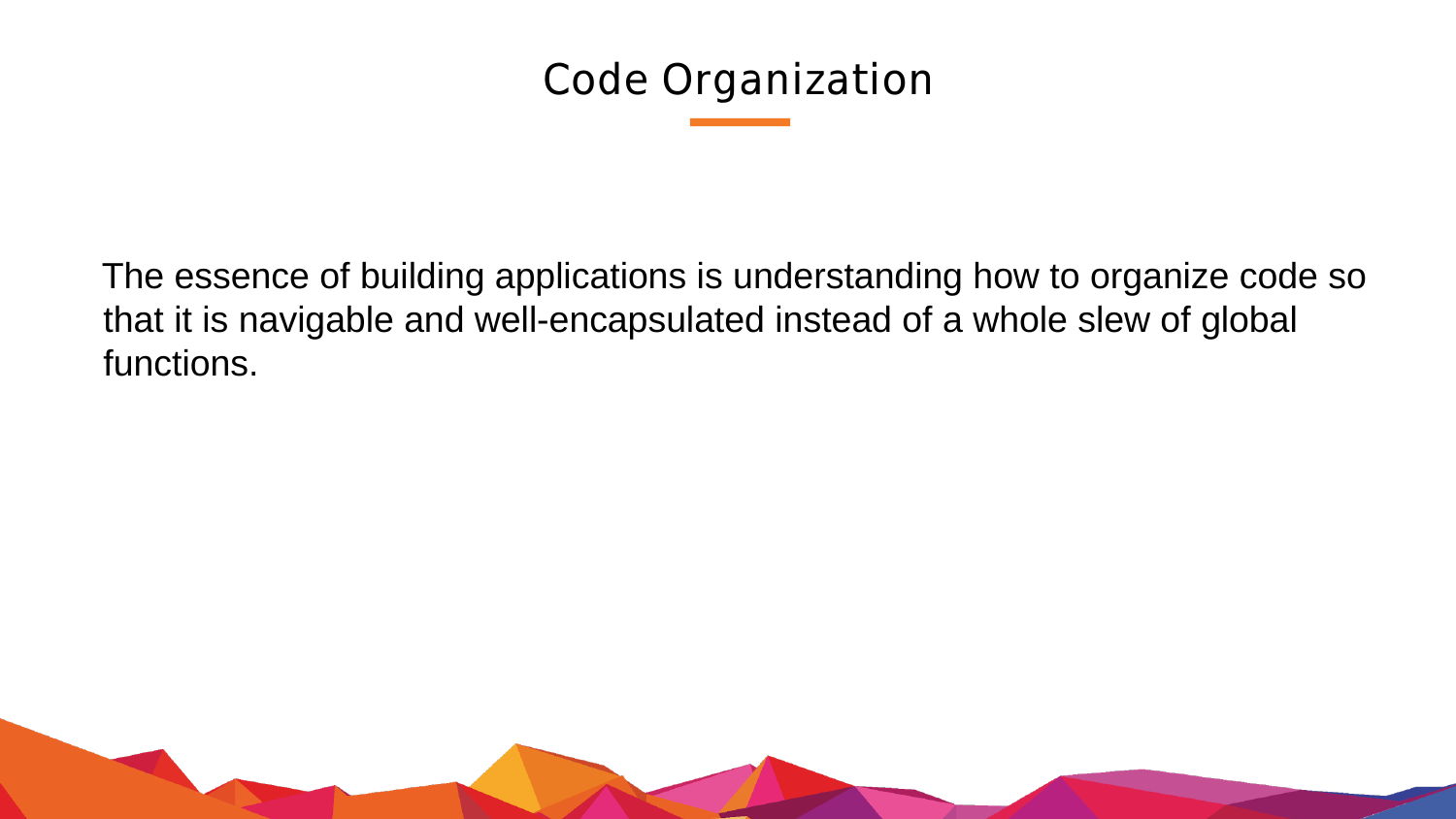

# Code Organization
The essence of building applications is understanding how to organize code so that it is navigable and well-encapsulated instead of a whole slew of global functions.